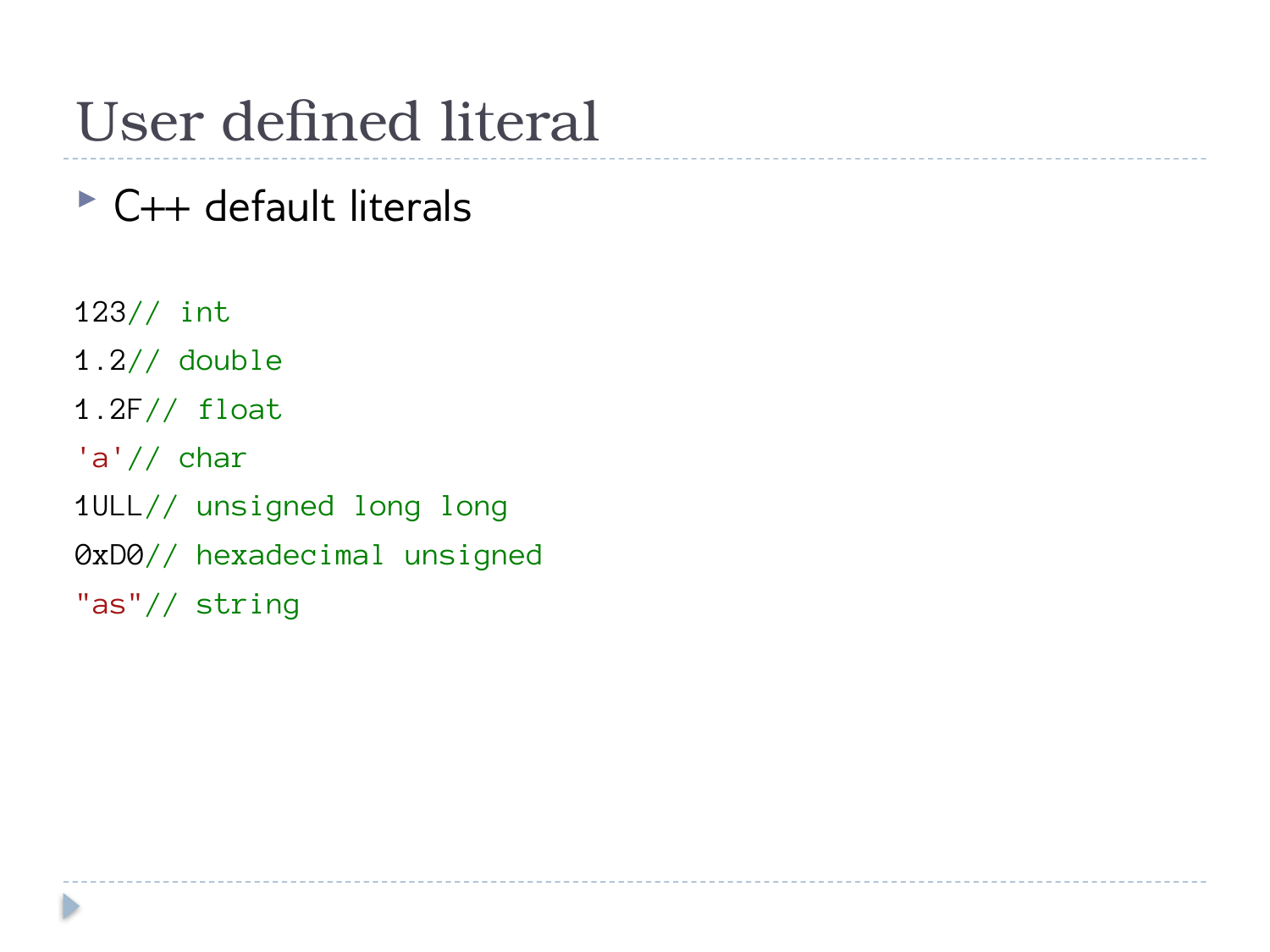

# User defined literal
C++ default literals

123// int
1.2// double
1.2F// float
'a'// char
1ULL// unsigned long long
0xD0// hexadecimal unsigned
"as"// string